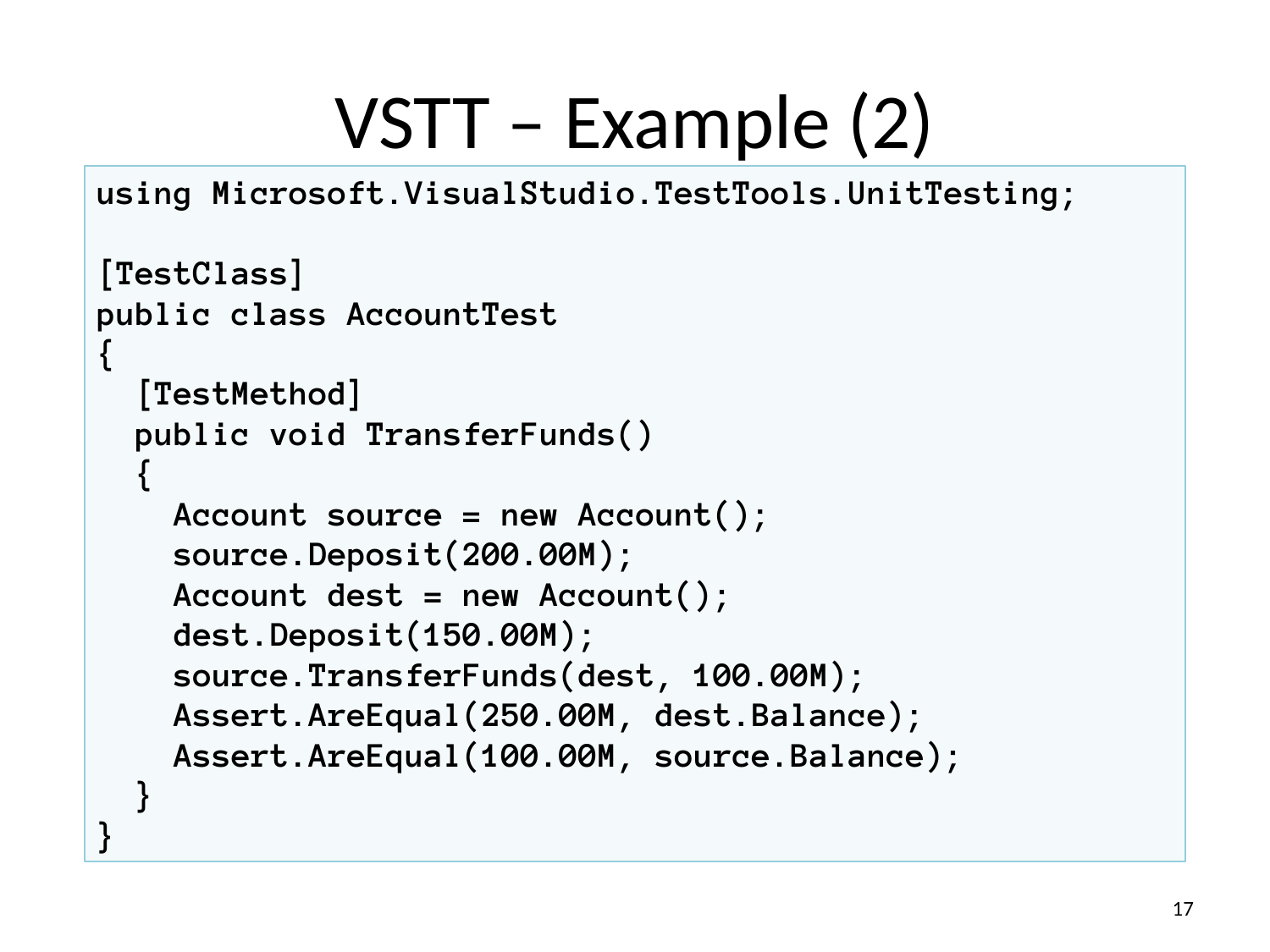

# VSTT – Example (2)
using Microsoft.VisualStudio.TestTools.UnitTesting;

[TestClass]
public class AccountTest
{
  [TestMethod]
  public void TransferFunds()
  {
    Account source = new Account();
    source.Deposit(200.00M);
    Account dest = new Account();
    dest.Deposit(150.00M);
    source.TransferFunds(dest, 100.00M);
    Assert.AreEqual(250.00M, dest.Balance);
    Assert.AreEqual(100.00M, source.Balance);
  }
}
17